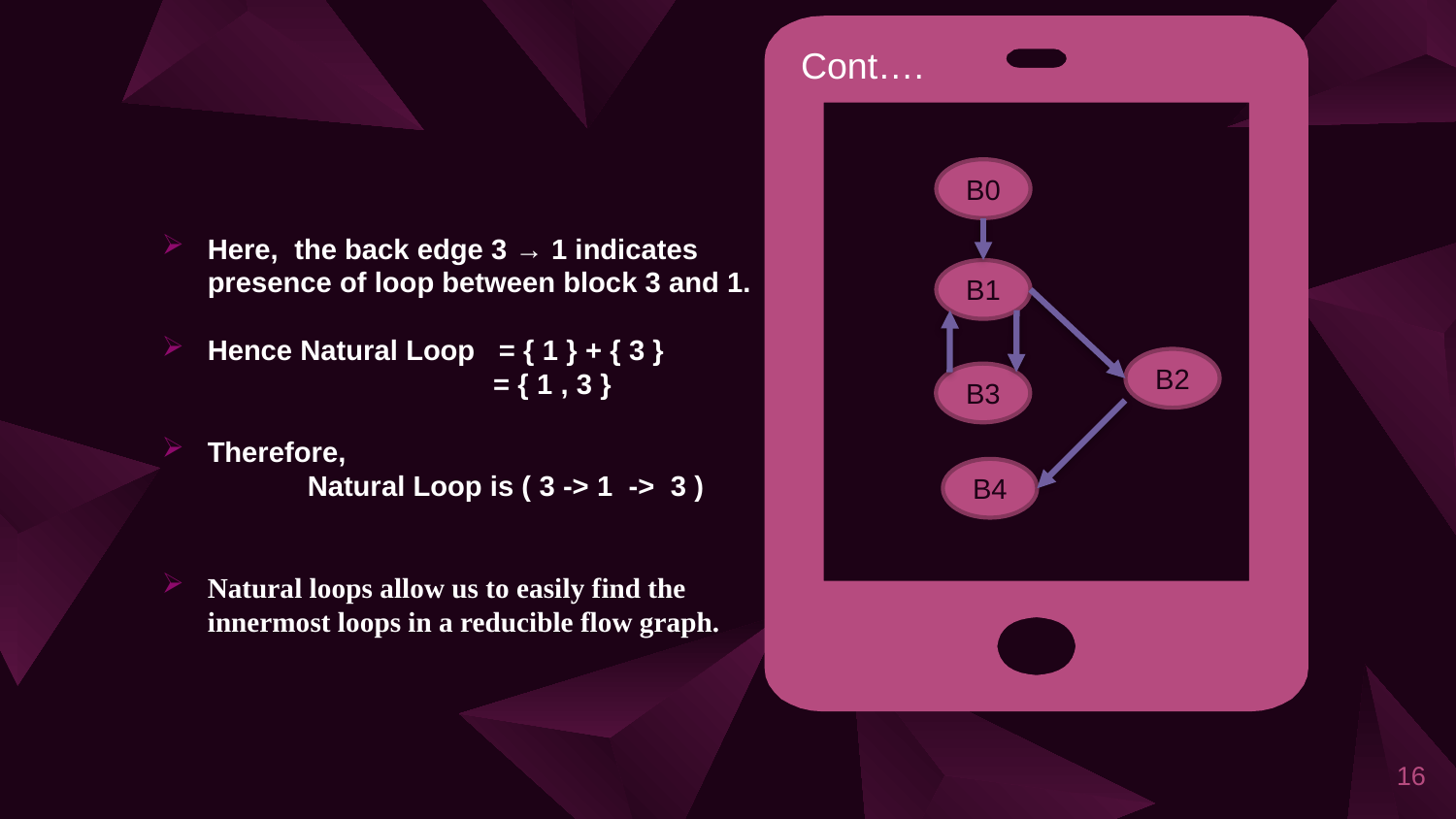

Cont….
B0
Here,  the back edge 3 → 1 indicates presence of loop between block 3 and 1.

Hence Natural Loop   = { 1 } + { 3 }
		     = { 1 , 3 }

Therefore,
	Natural Loop is ( 3 -> 1  ->  3 )

Natural loops allow us to easily find the innermost loops in a reducible flow graph.
B1
B2
B3
B4
16